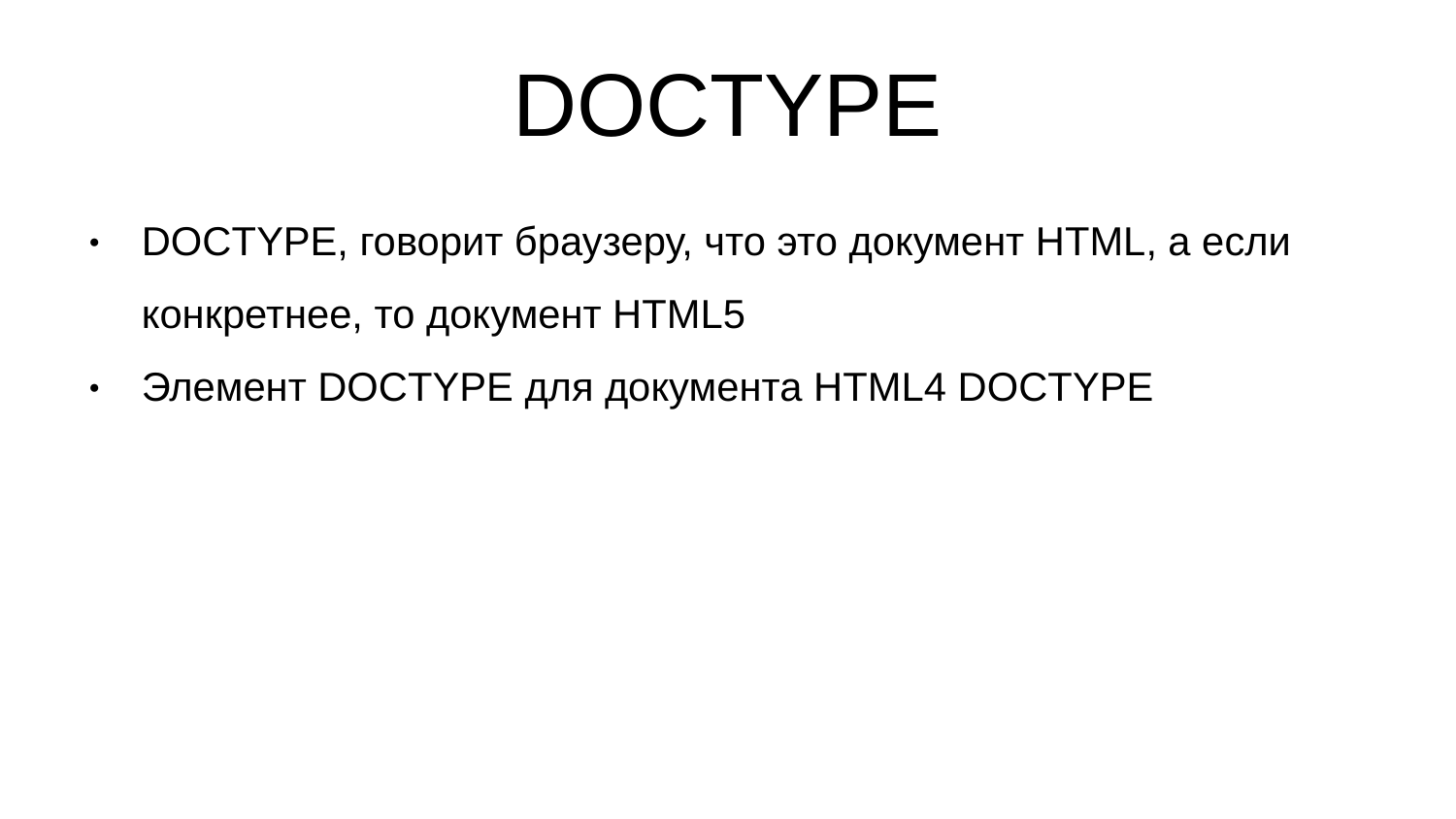

DOCTYPE
DOCTYPE, говорит браузеру, что это документ HTML, а если конкретнее, то документ HTML5
Элемент DOCTYPE для документа HTML4 DOCTYPE